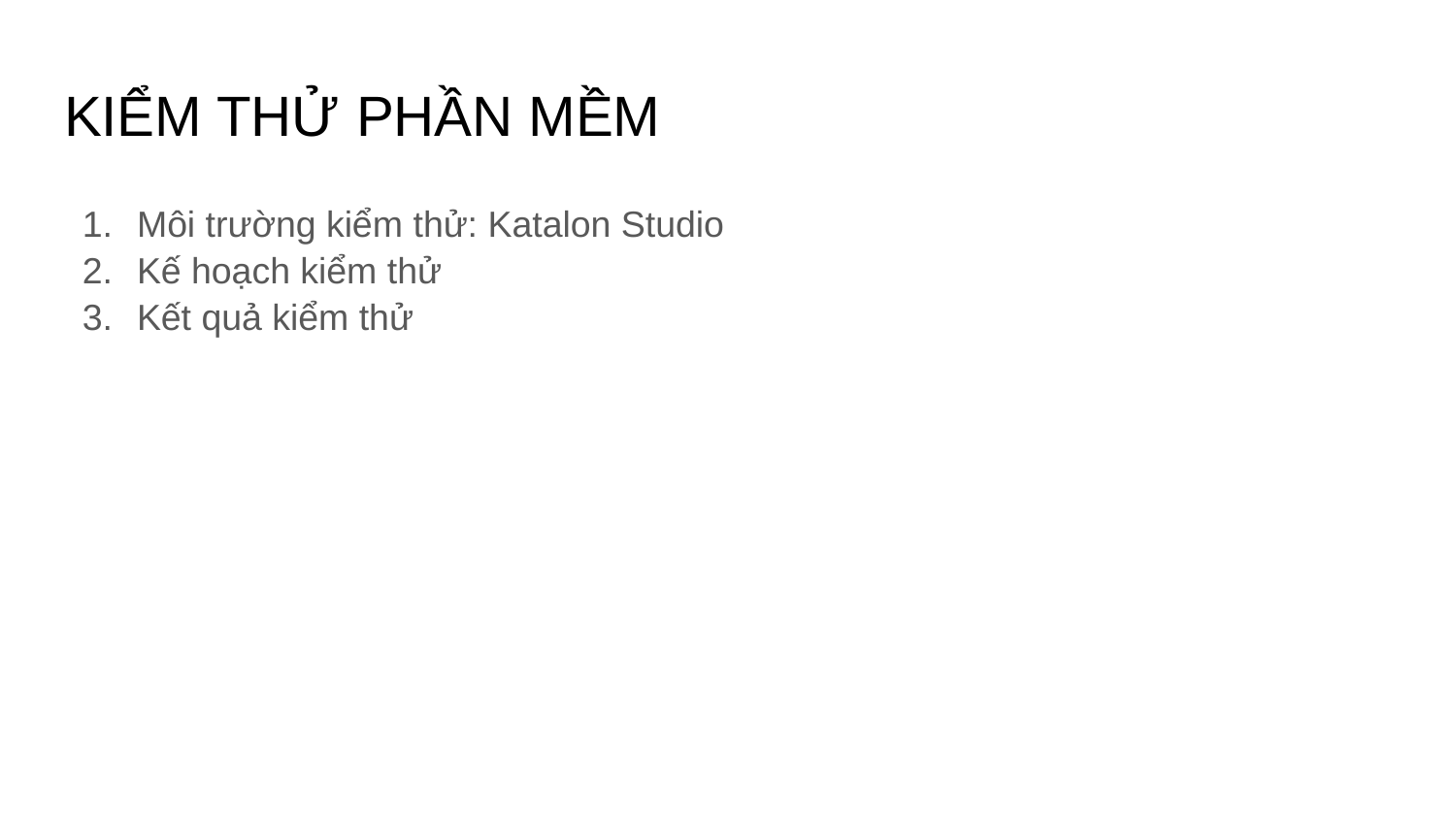

# KIỂM THỬ PHẦN MỀM
Môi trường kiểm thử: Katalon Studio
Kế hoạch kiểm thử
Kết quả kiểm thử